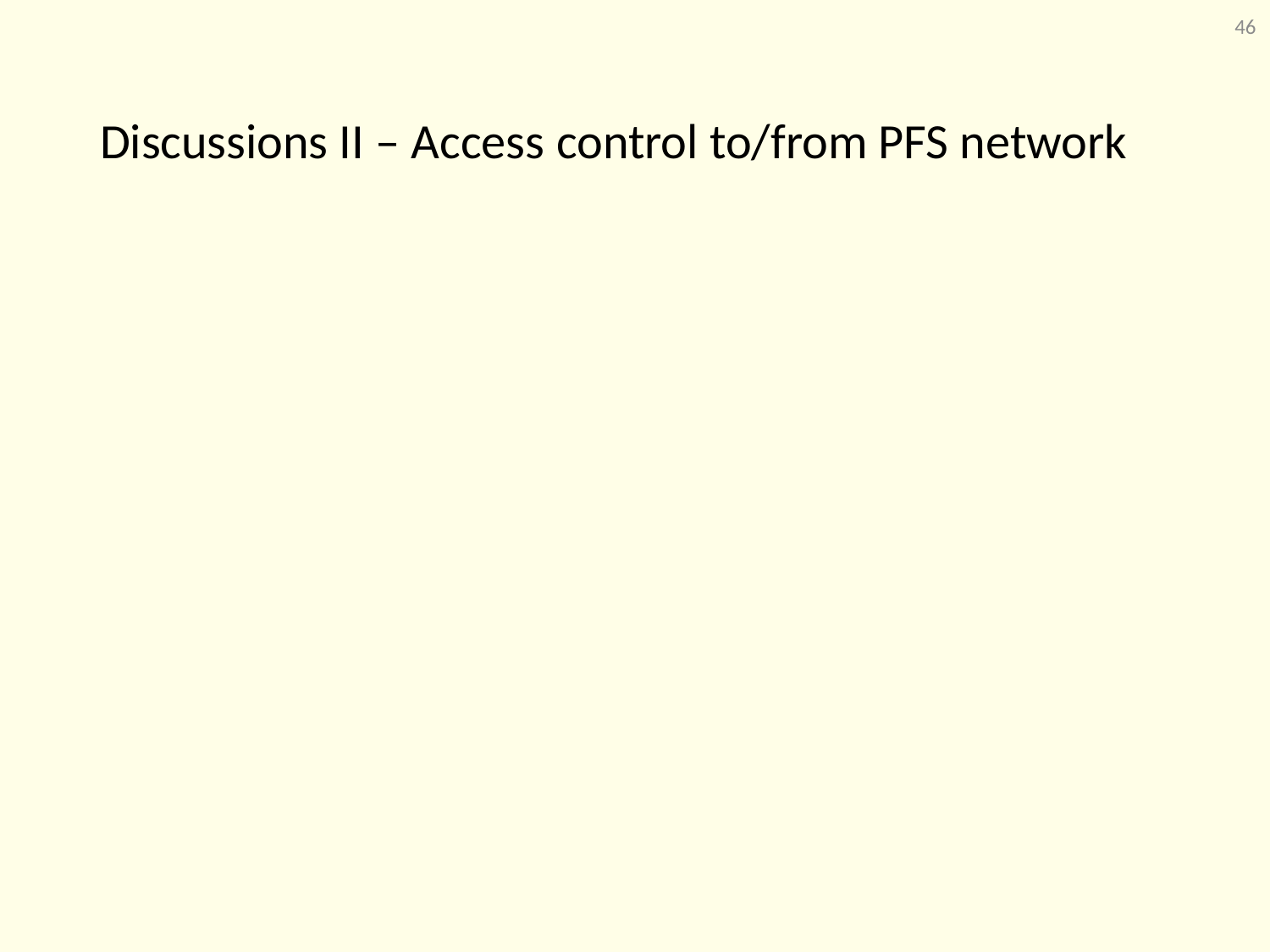

46
# Discussions II – Access control to/from PFS network